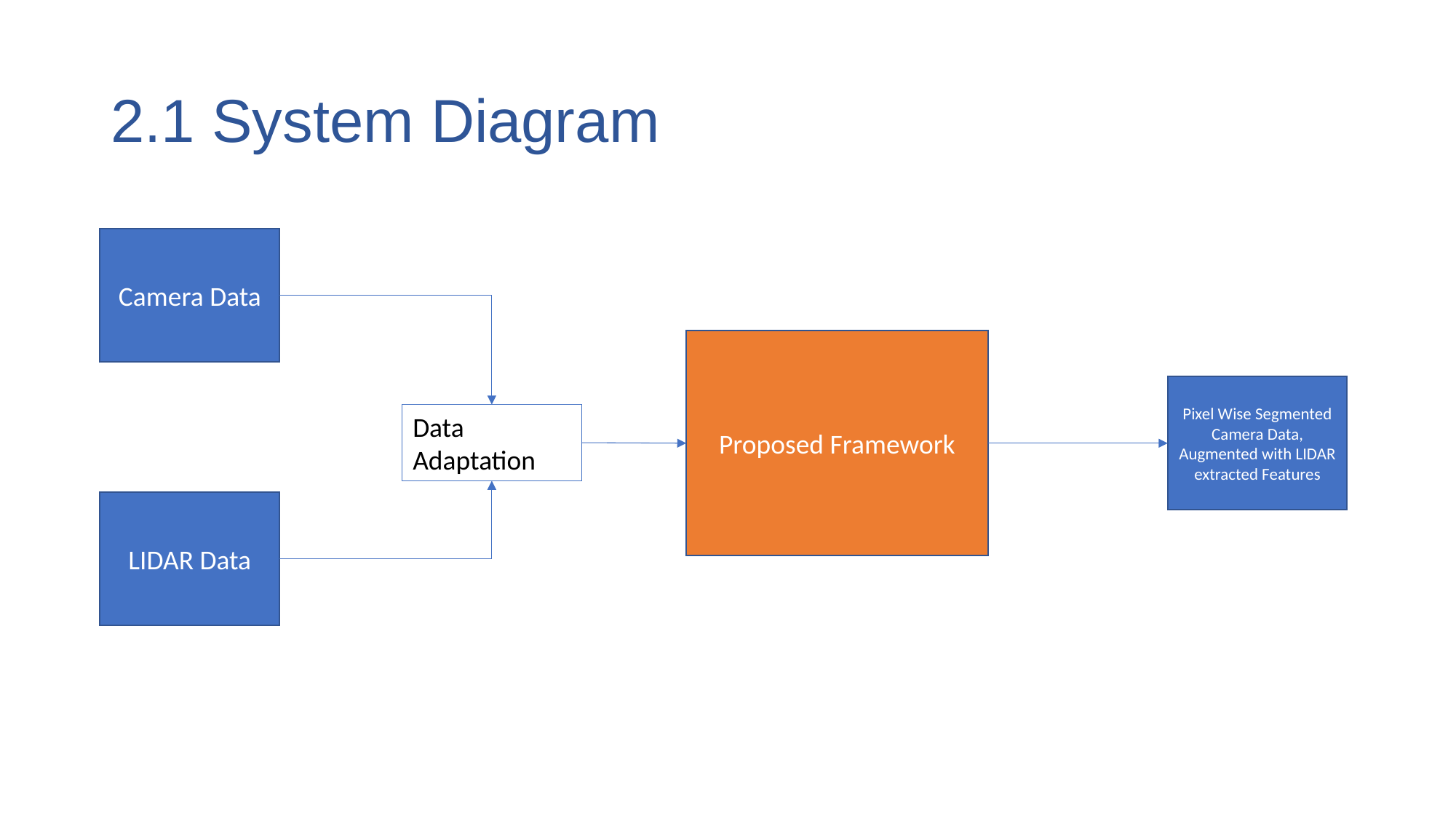

# 2.1 System Diagram
Camera Data
Proposed Framework
Pixel Wise Segmented Camera Data, Augmented with LIDAR extracted Features
Data Adaptation
LIDAR Data